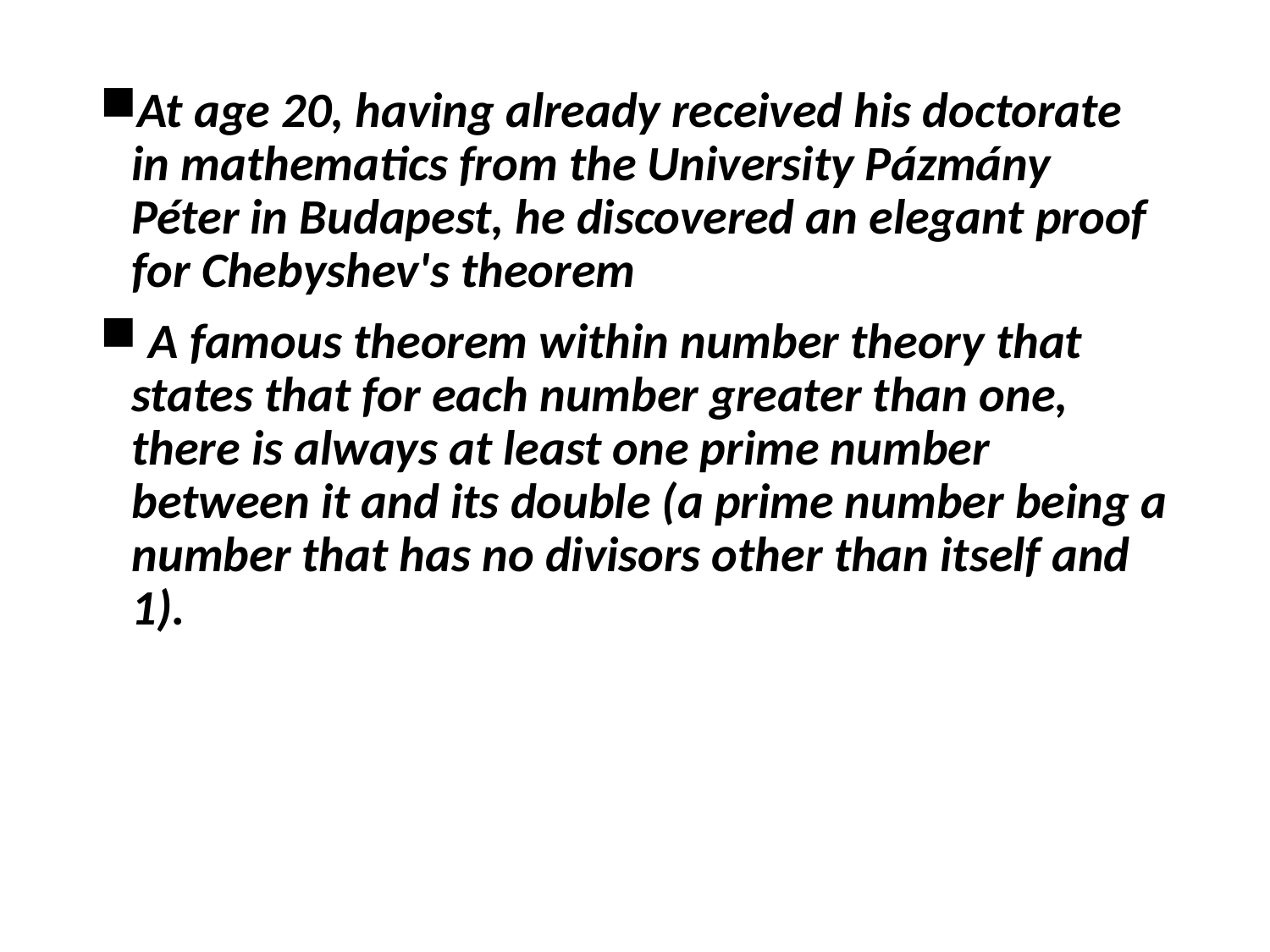

At age 20, having already received his doctorate in mathematics from the University Pázmány Péter in Budapest, he discovered an elegant proof for Chebyshev's theorem
 A famous theorem within number theory that states that for each number greater than one, there is always at least one prime number between it and its double (a prime number being a number that has no divisors other than itself and 1).